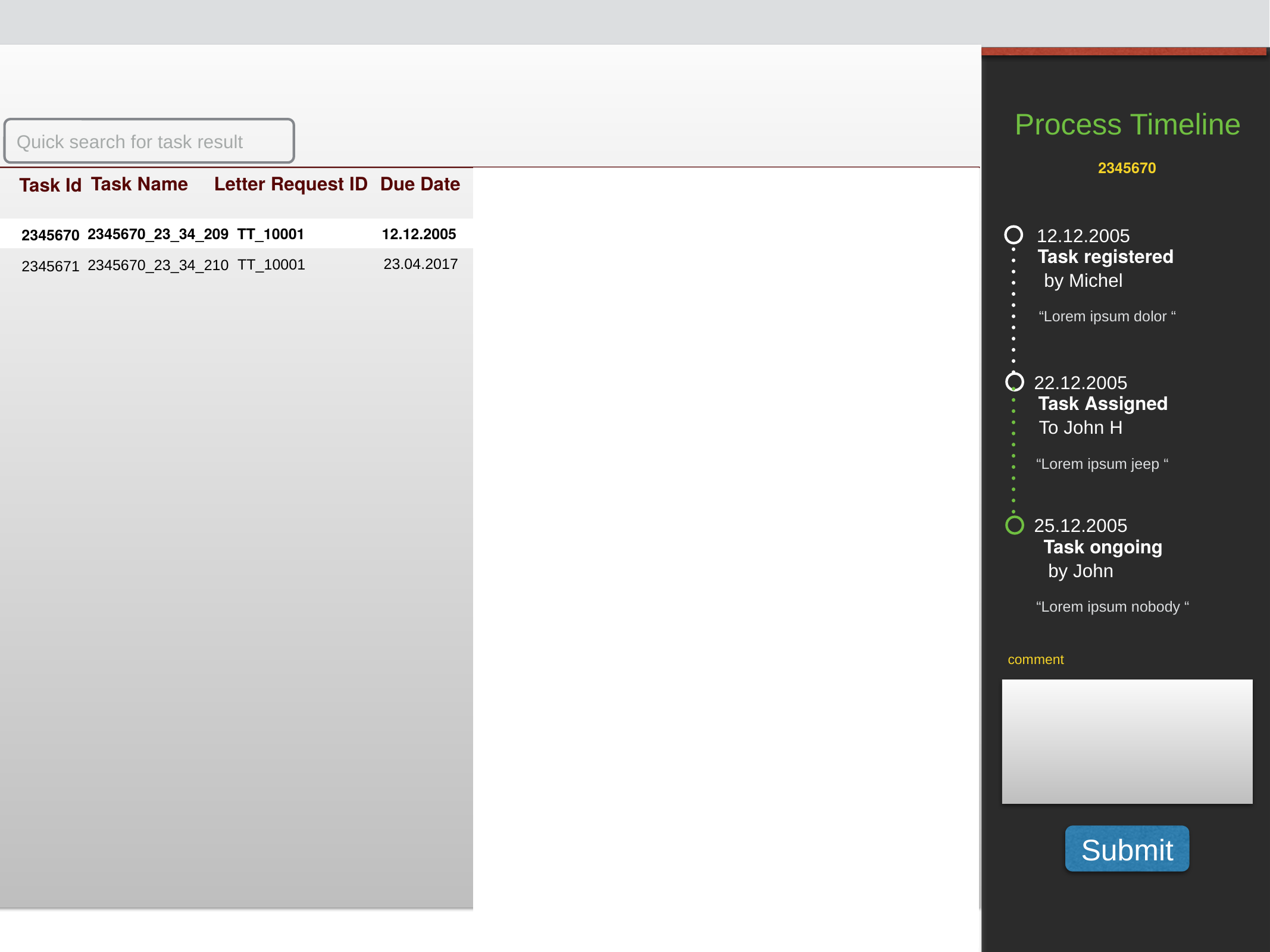

Process Timeline

Quick search for task result
2345670

Task Name
Letter Request ID
Due Date

Task Id

12.12.2005
2345670_23_34_209
TT_10001
12.12.2005
2345670

Task registered
23.04.2017
TT_10001
2345670_23_34_210
2345671
by Michel
“Lorem ipsum dolor “
22.12.2005

Task Assigned
To John H
“Lorem ipsum jeep “
25.12.2005

Task ongoing
by John
“Lorem ipsum nobody “

comment

Save
Submit